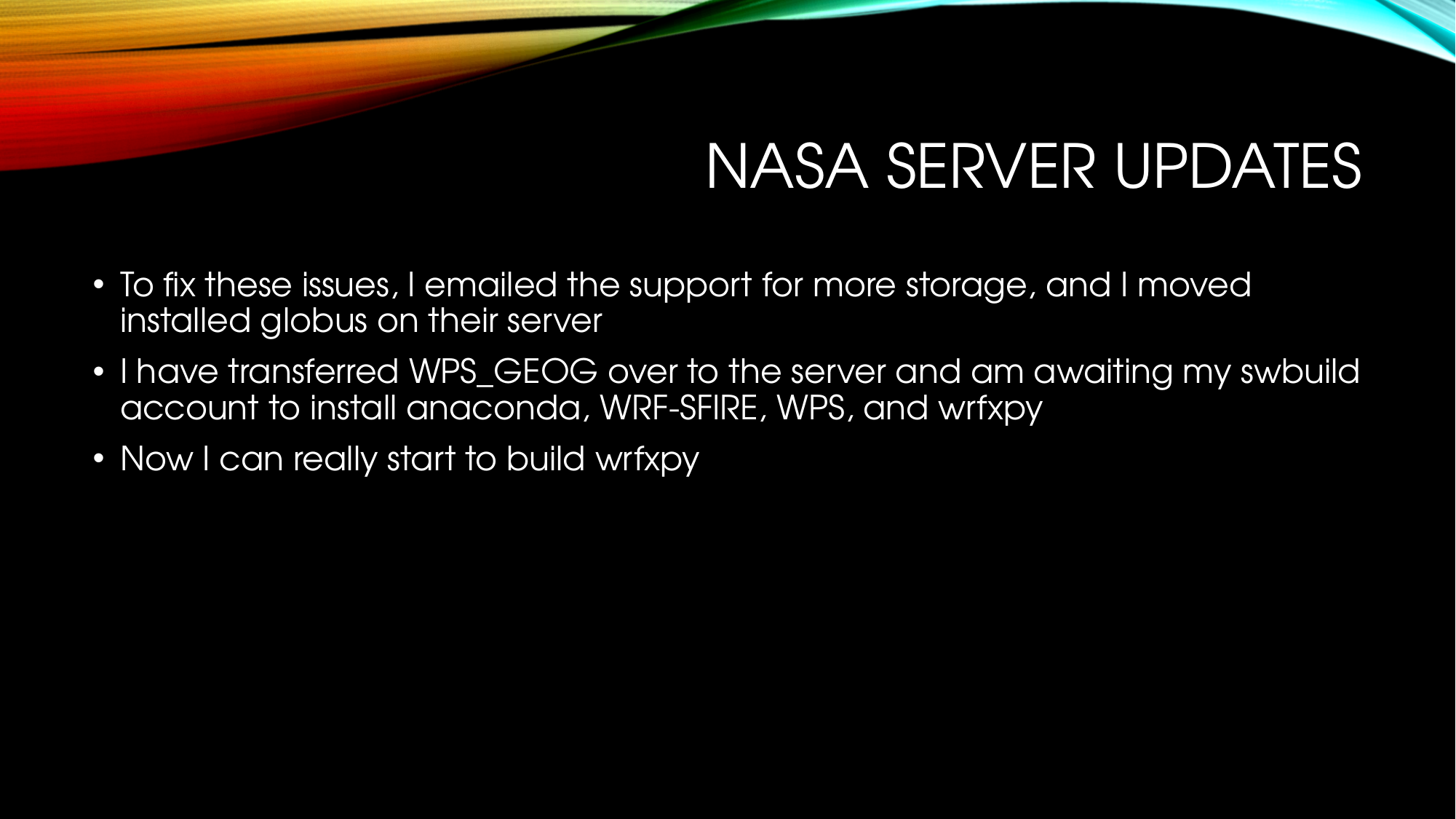

# Nasa server updates
To fix these issues, I emailed the support for more storage, and I moved installed globus on their server
I have transferred WPS_GEOG over to the server and am awaiting my swbuild account to install anaconda, WRF-SFIRE, WPS, and wrfxpy
Now I can really start to build wrfxpy